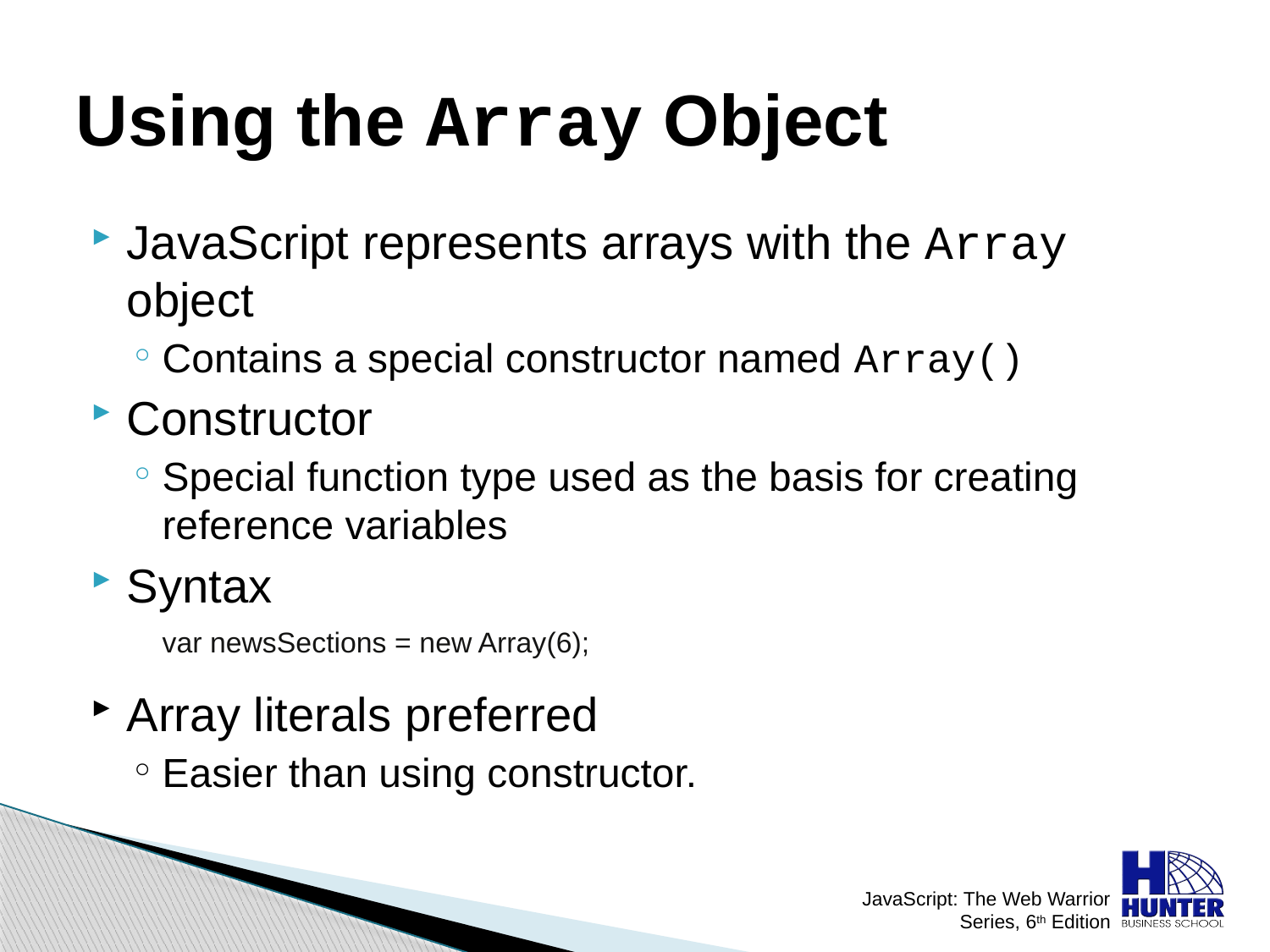

# Using the Array Object
JavaScript represents arrays with the Array object
Contains a special constructor named Array()
Constructor
Special function type used as the basis for creating reference variables
Syntax
	var newsSections = new Array(6);
Array literals preferred
Easier than using constructor.